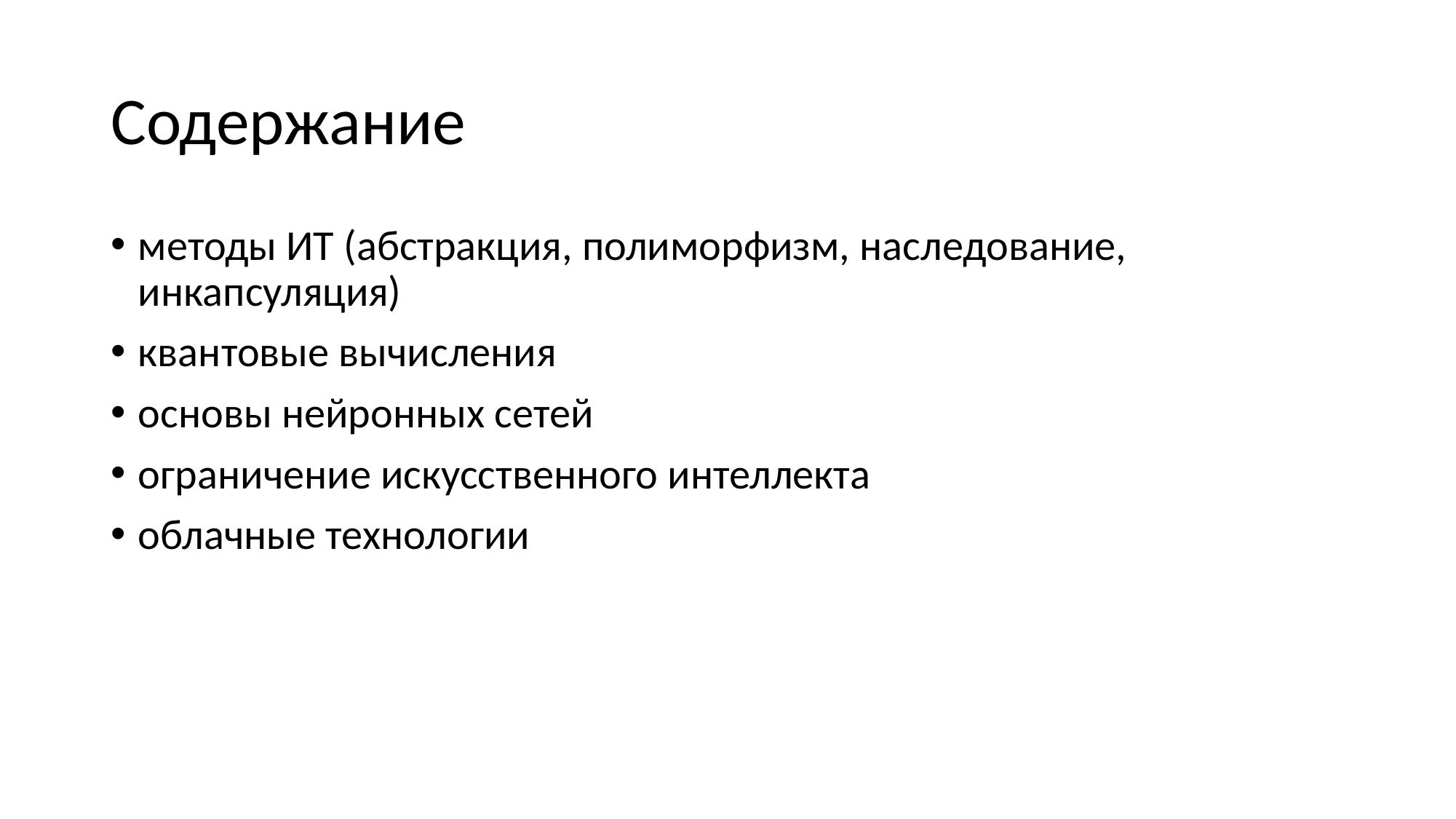

# Содержание
методы ИТ (абстракция, полиморфизм, наследование, инкапсуляция)
квантовые вычисления
основы нейронных сетей
ограничение искусственного интеллекта
облачные технологии